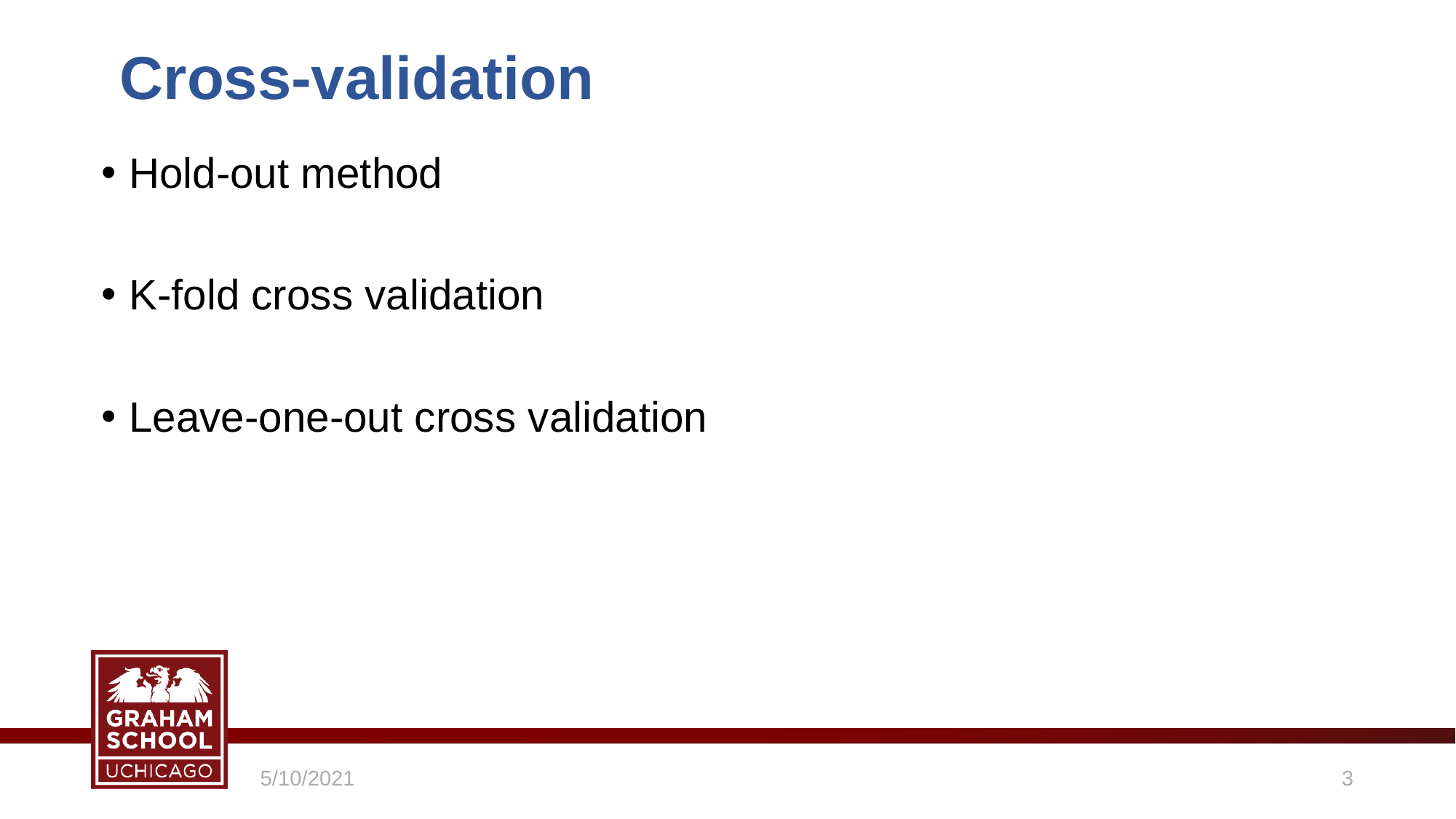

Cross-validation
Hold-out method

K-fold cross validation

Leave-one-out cross validation
5/10/2021
3